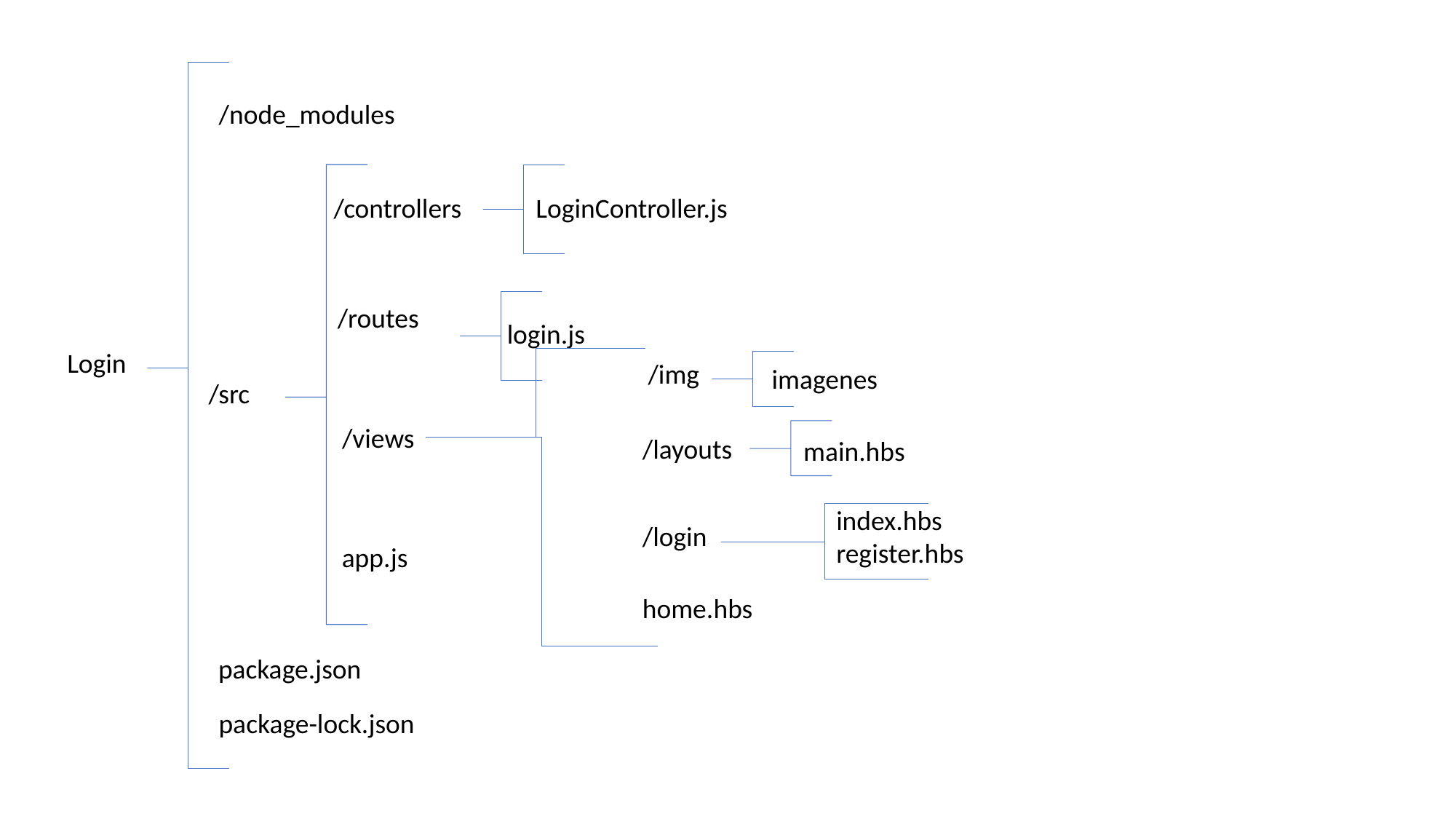

/node_modules

LoginController.js
/controllers

/routes
login.js
Login
/img

imagenes
/src
/views

/layouts
main.hbs
index.hbs
register.hbs

/login
app.js
home.hbs
package.json
package-lock.json